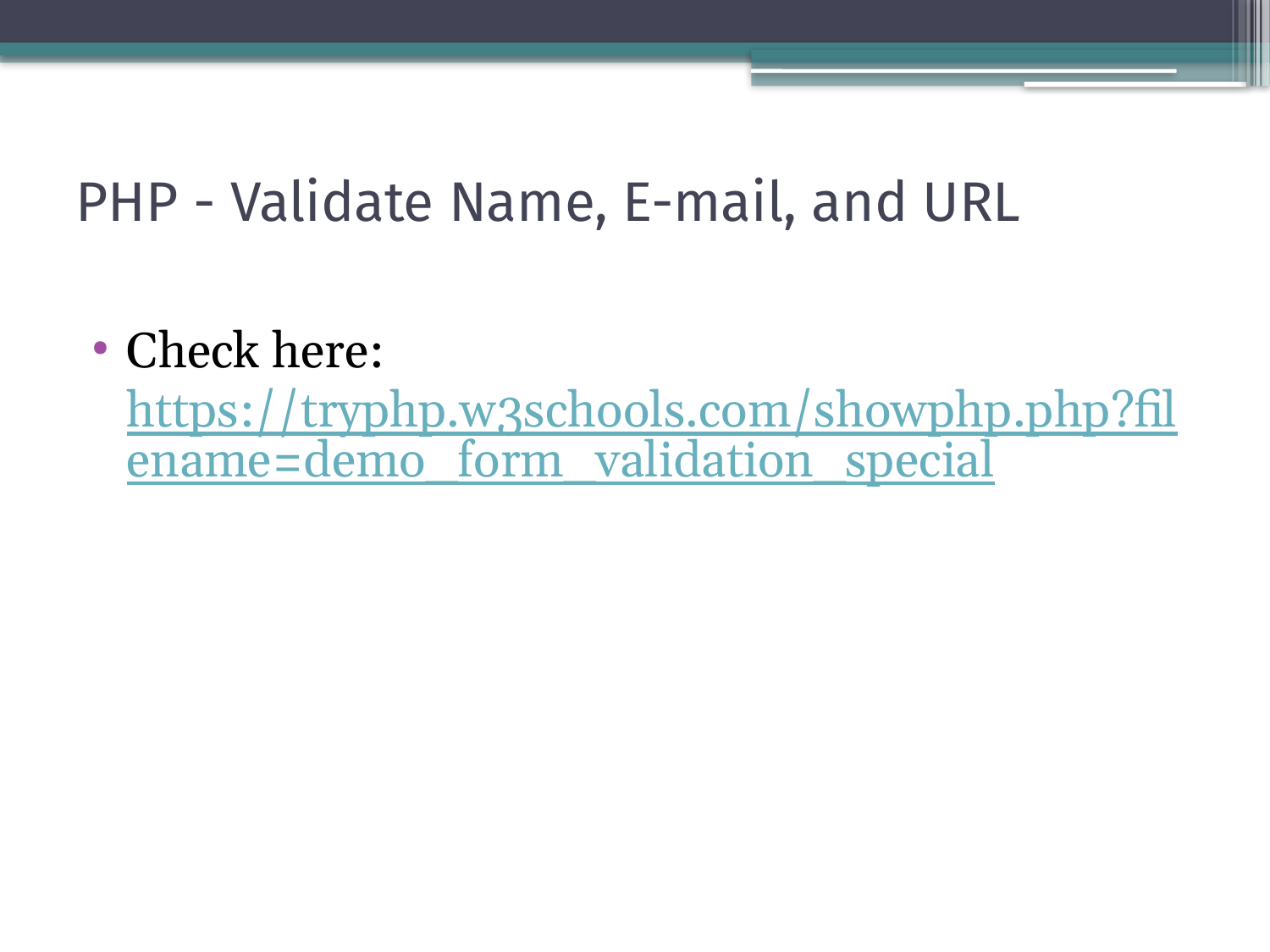

# PHP - Validate Name, E-mail, and URL
Check here: https://tryphp.w3schools.com/showphp.php?filename=demo_form_validation_special